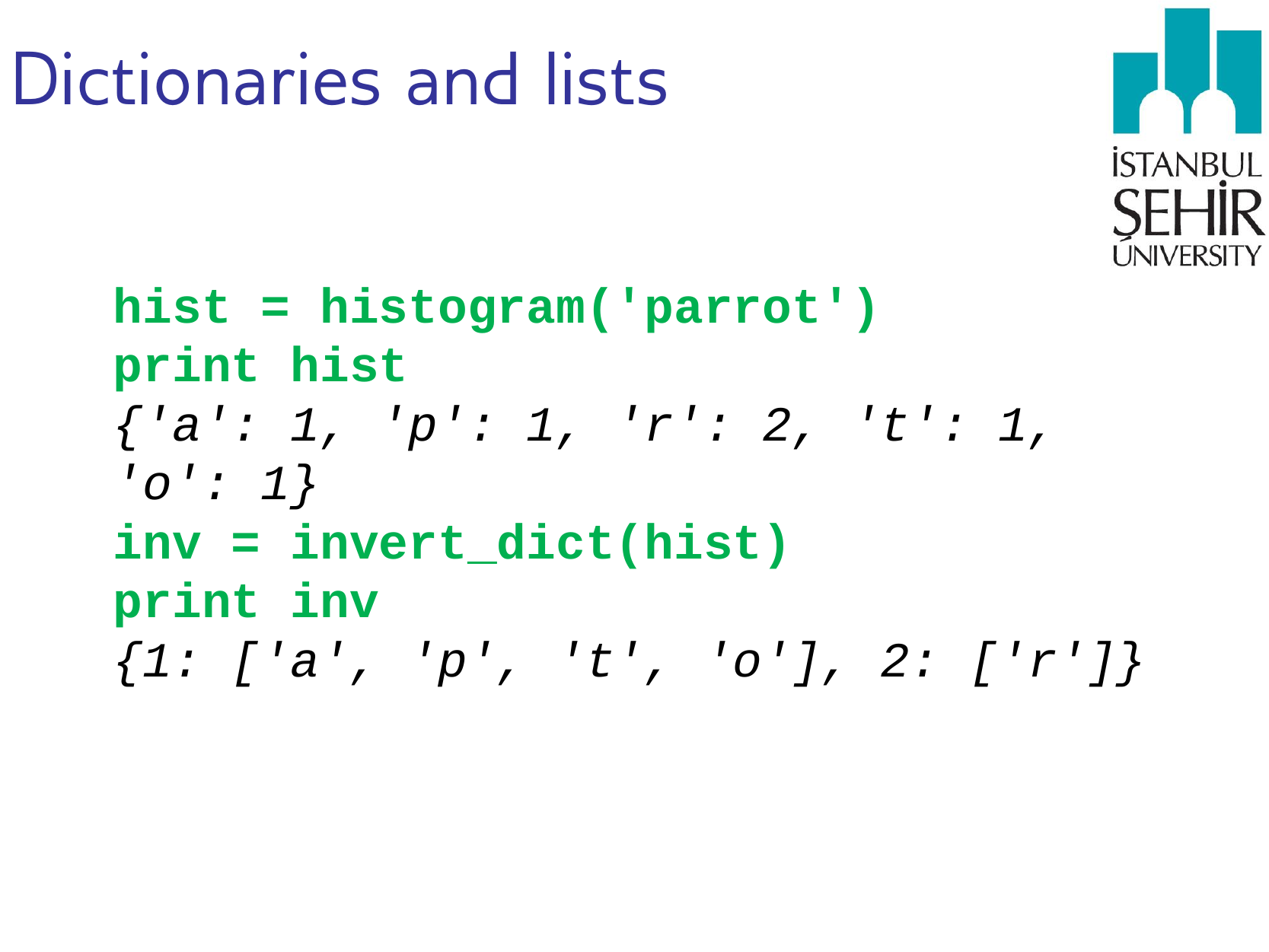

# Dictionaries and lists
hist = histogram('parrot')
print hist
{'a': 1, 'p': 1, 'r': 2, 't': 1, 'o': 1}
inv = invert_dict(hist)
print inv
{1: ['a', 'p', 't', 'o'], 2: ['r']}